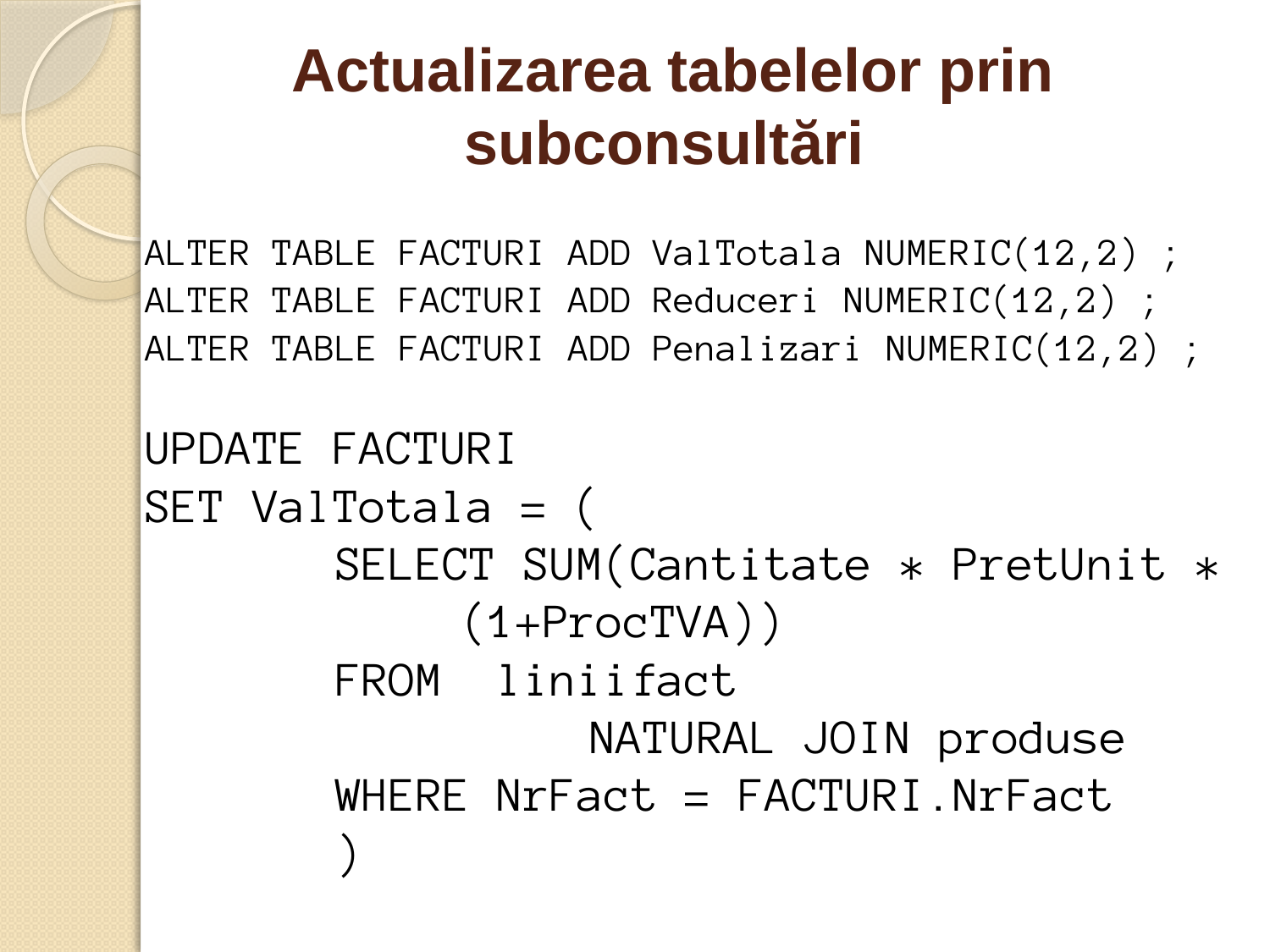

# Actualizarea tabelelor prin subconsultări
ALTER TABLE FACTURI ADD ValTotala NUMERIC(12,2) ;
ALTER TABLE FACTURI ADD Reduceri NUMERIC(12,2) ;
ALTER TABLE FACTURI ADD Penalizari NUMERIC(12,2) ;

UPDATE FACTURI
SET ValTotala = (
		SELECT SUM(Cantitate * PretUnit *
			(1+ProcTVA))
		FROM  liniifact
				NATURAL JOIN produse
		WHERE NrFact = FACTURI.NrFact
		)